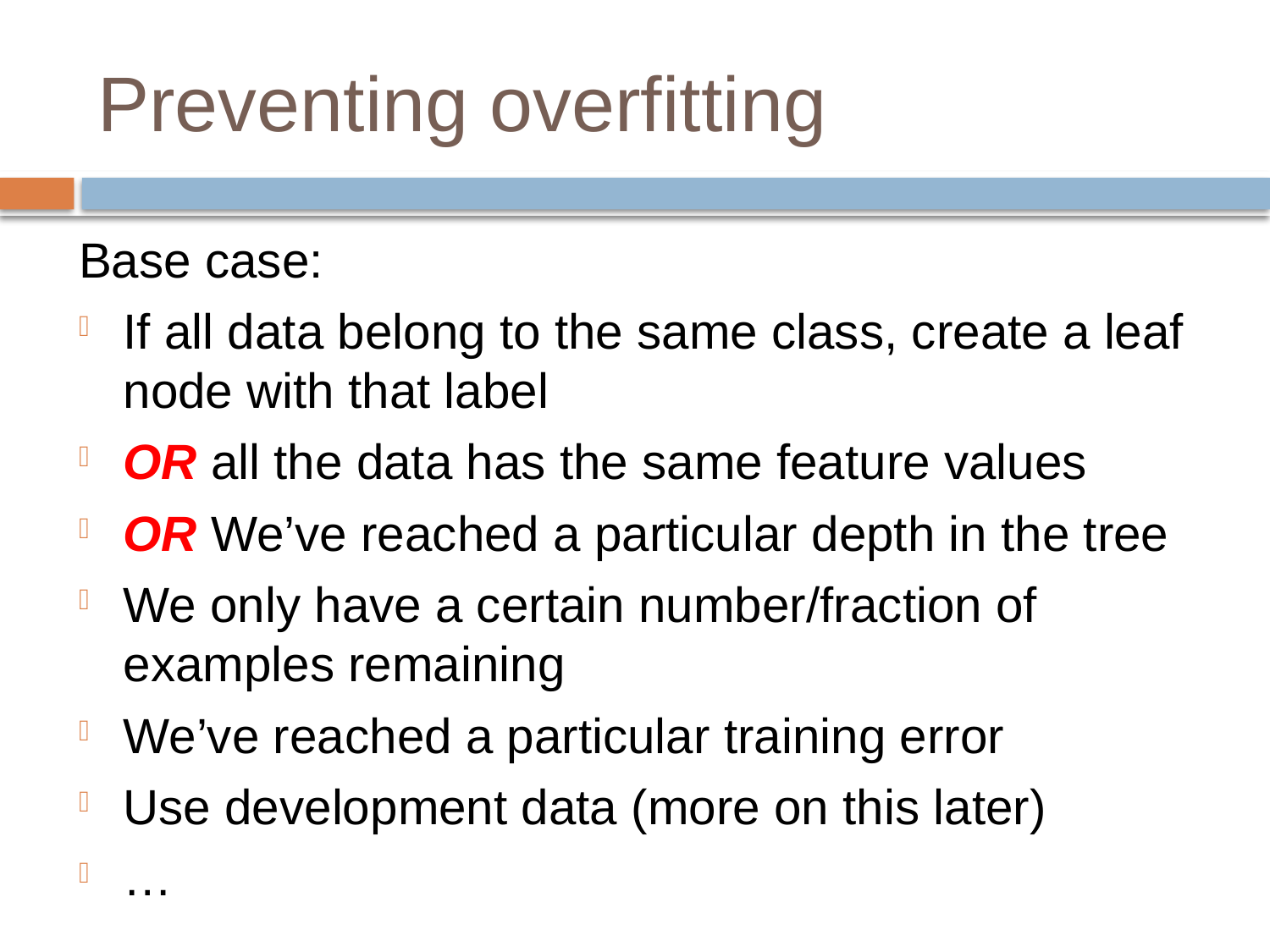

# Preventing overfitting
Base case:
If all data belong to the same class, create a leaf node with that label
OR all the data has the same feature values
OR We’ve reached a particular depth in the tree
We only have a certain number/fraction of examples remaining
We’ve reached a particular training error
Use development data (more on this later)
…